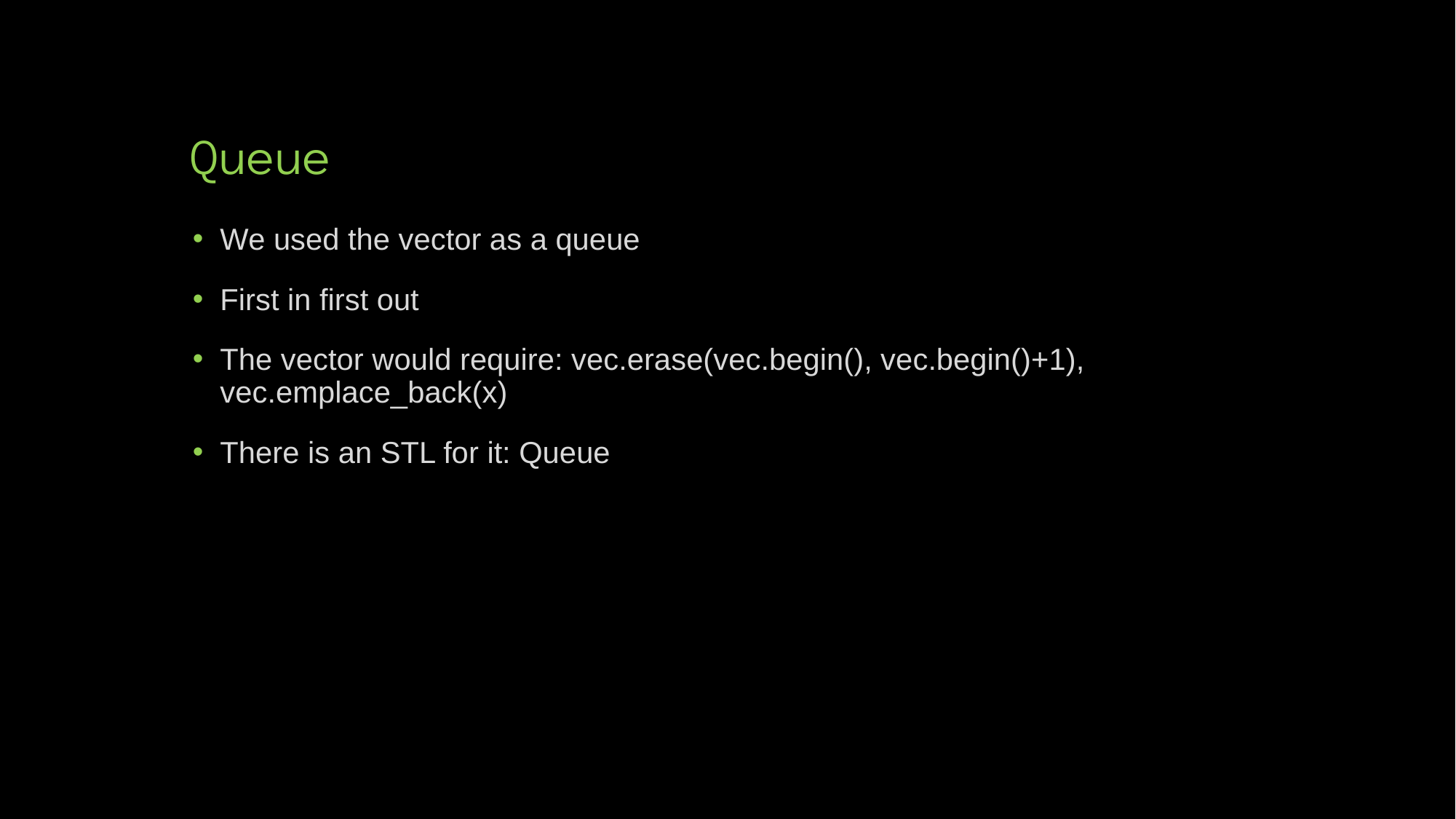

# Queue
We used the vector as a queue
First in first out
The vector would require: vec.erase(vec.begin(), vec.begin()+1), vec.emplace_back(x)
There is an STL for it: Queue